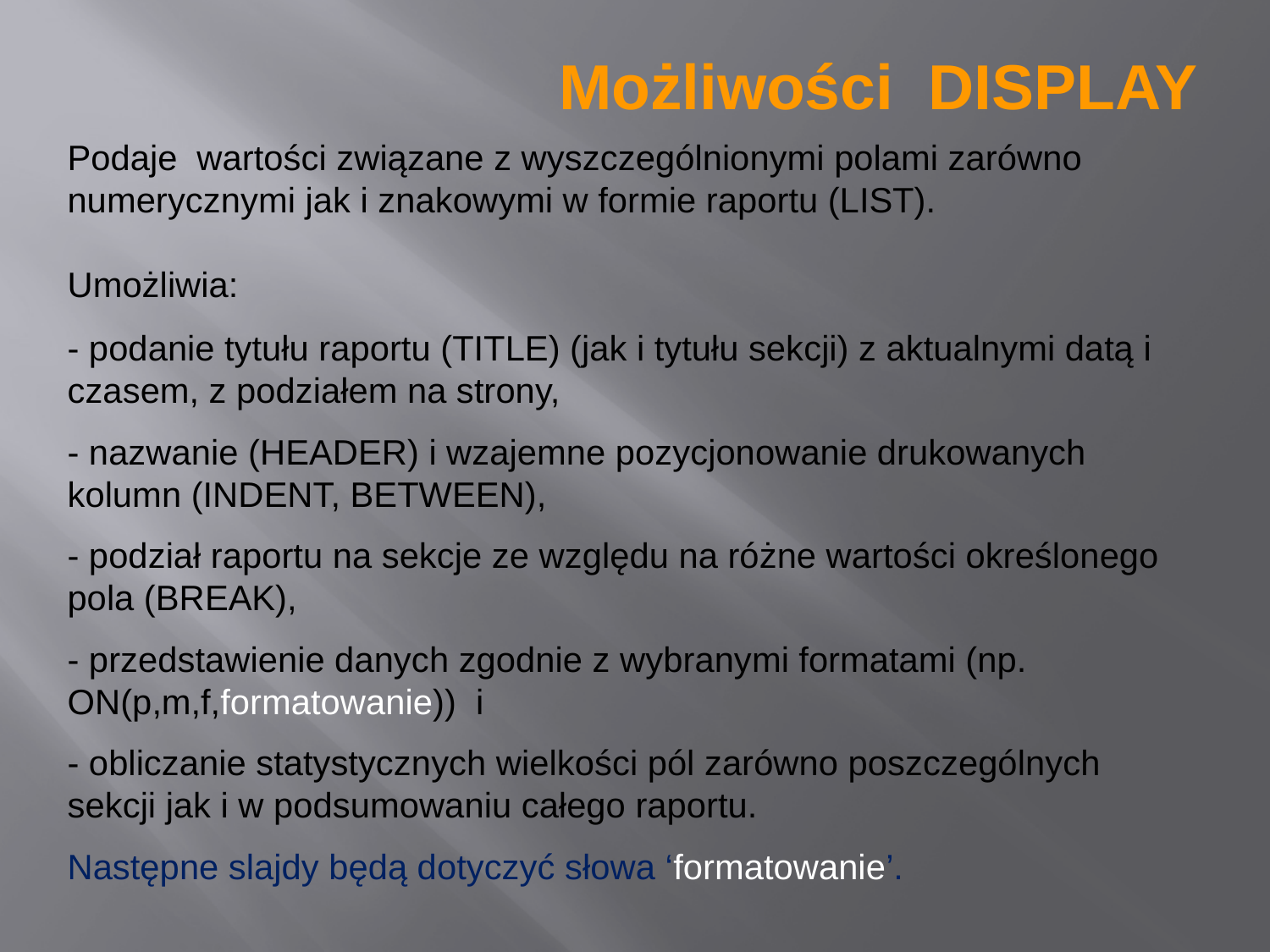

Możliwości  DISPLAY
# Podaje  wartości związane z wyszczególnionymi polami zarówno numerycznymi jak i znakowymi w formie raportu (LIST). Umożliwia: - podanie tytułu raportu (TITLE) (jak i tytułu sekcji) z aktualnymi datą i czasem, z podziałem na strony, - nazwanie (HEADER) i wzajemne pozycjonowanie drukowanych kolumn (INDENT, BETWEEN), - podział raportu na sekcje ze względu na różne wartości określonego pola (BREAK), - przedstawienie danych zgodnie z wybranymi formatami (np. ON(p,m,f,formatowanie))  i - obliczanie statystycznych wielkości pól zarówno poszczególnych sekcji jak i w podsumowaniu całego raportu. Następne slajdy będą dotyczyć słowa ‘formatowanie’.